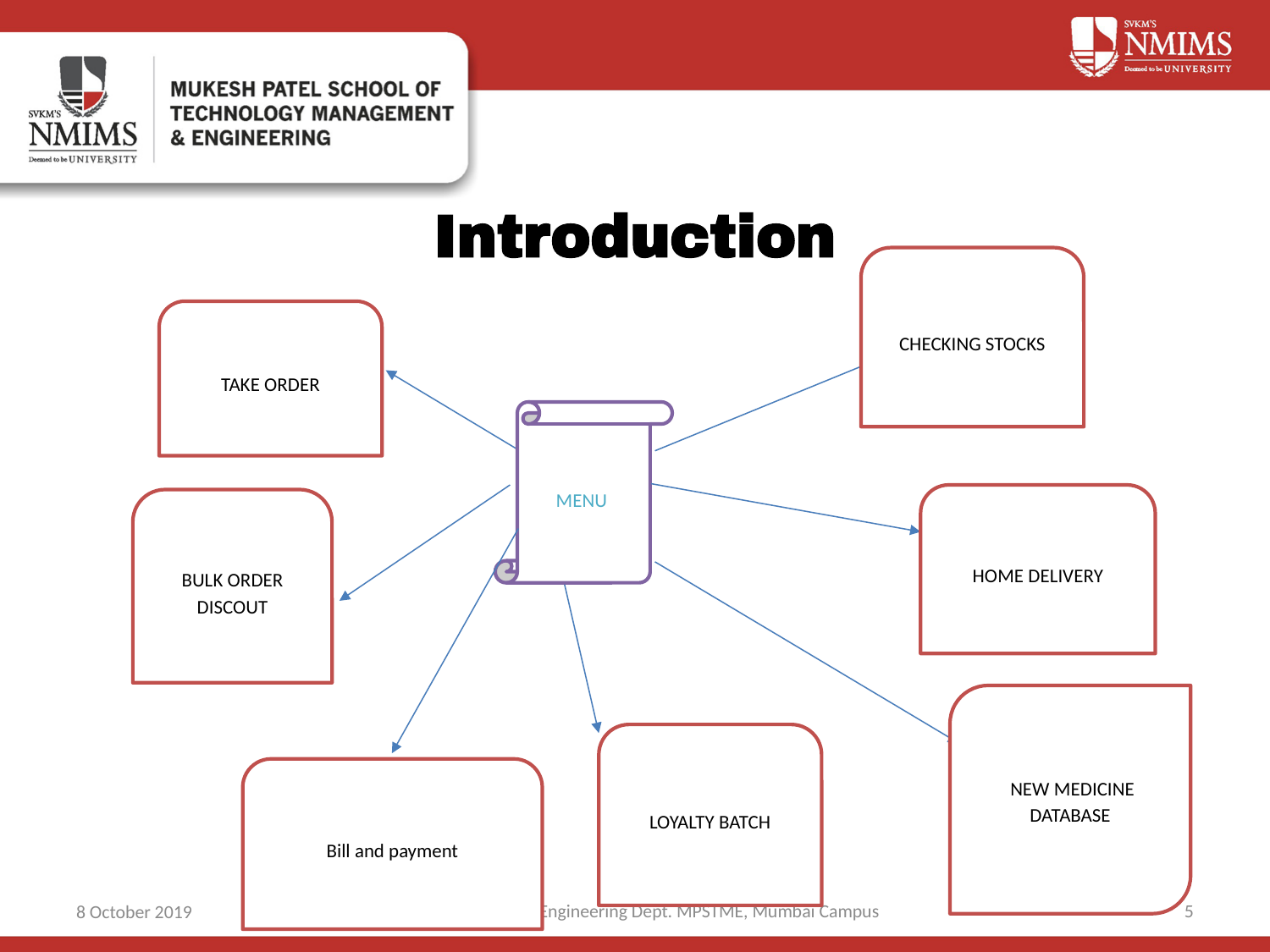

The code has seven functionalities

# Introduction
CHECKING STOCKS
TAKE ORDER

MENU
HOME DELIVERY
BULK ORDER DISCOUT
 NEW MEDICINE DATABASE
LOYALTY BATCH
Bill and payment
Computer Engineering Dept. MPSTME, Mumbai Campus
5
8 October 2019